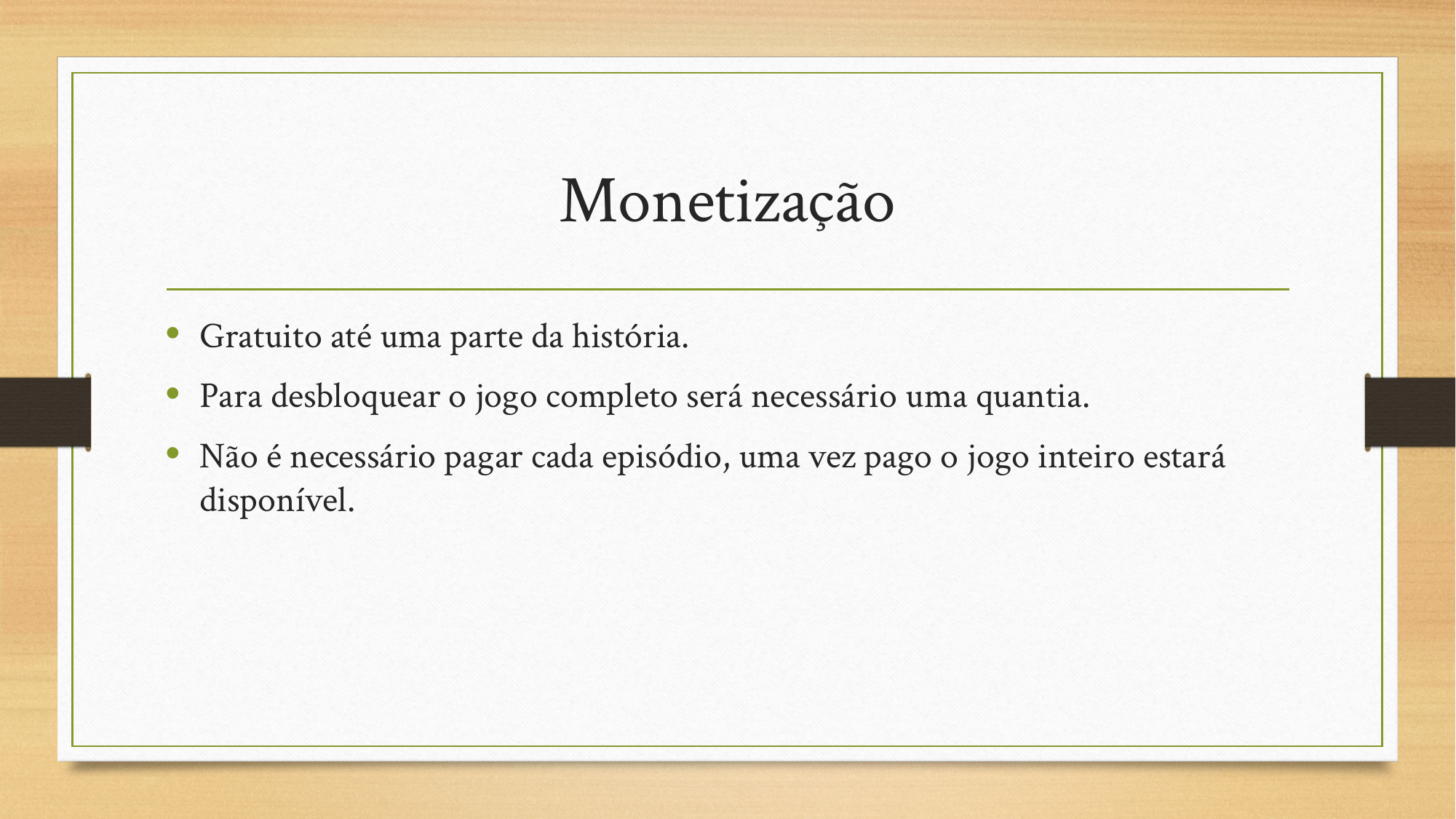

# Monetização
Gratuito até uma parte da história.
Para desbloquear o jogo completo será necessário uma quantia.
Não é necessário pagar cada episódio, uma vez pago o jogo inteiro estará disponível.